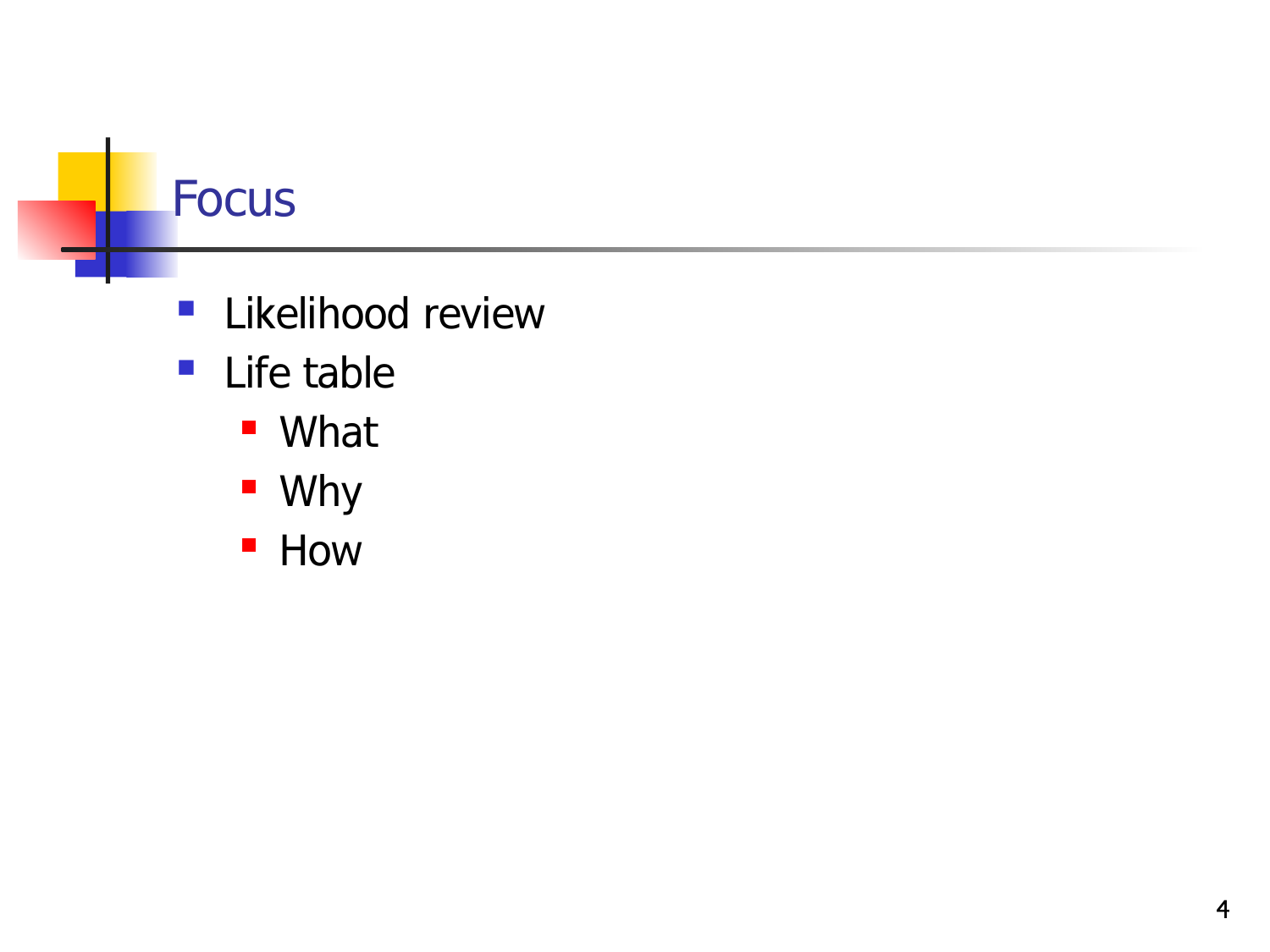

# Focus
Likelihood review
Life table
What
Why
How

4